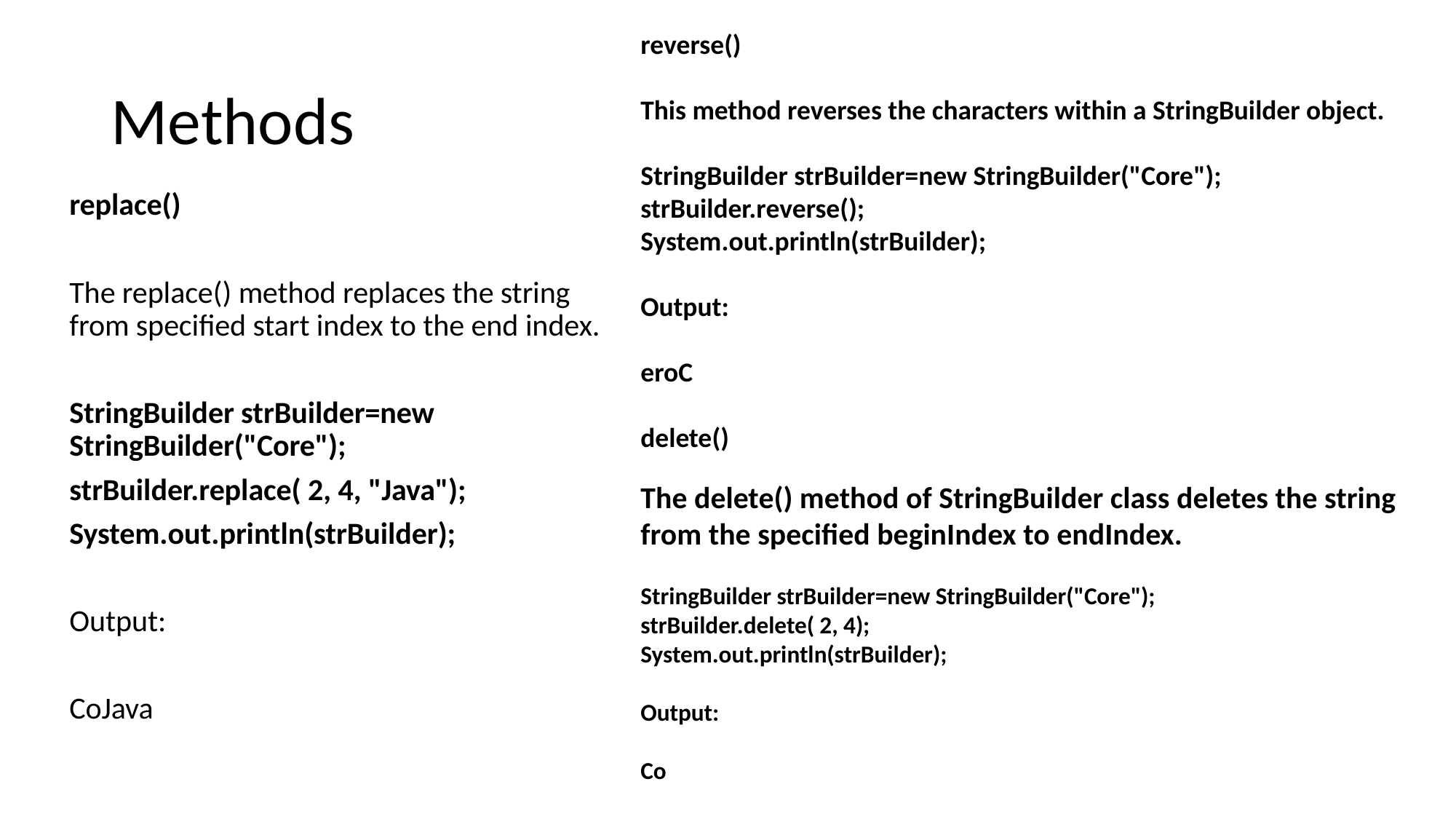

reverse()

This method reverses the characters within a StringBuilder object.

StringBuilder strBuilder=new StringBuilder("Core");
strBuilder.reverse();
System.out.println(strBuilder);

Output:

eroC

delete()

The delete() method of StringBuilder class deletes the string from the specified beginIndex to endIndex.

StringBuilder strBuilder=new StringBuilder("Core");
strBuilder.delete( 2, 4);
System.out.println(strBuilder);

Output:

Co
# Methods
replace()

The replace() method replaces the string from specified start index to the end index.

StringBuilder strBuilder=new StringBuilder("Core");
strBuilder.replace( 2, 4, "Java");
System.out.println(strBuilder);

Output:

CoJava